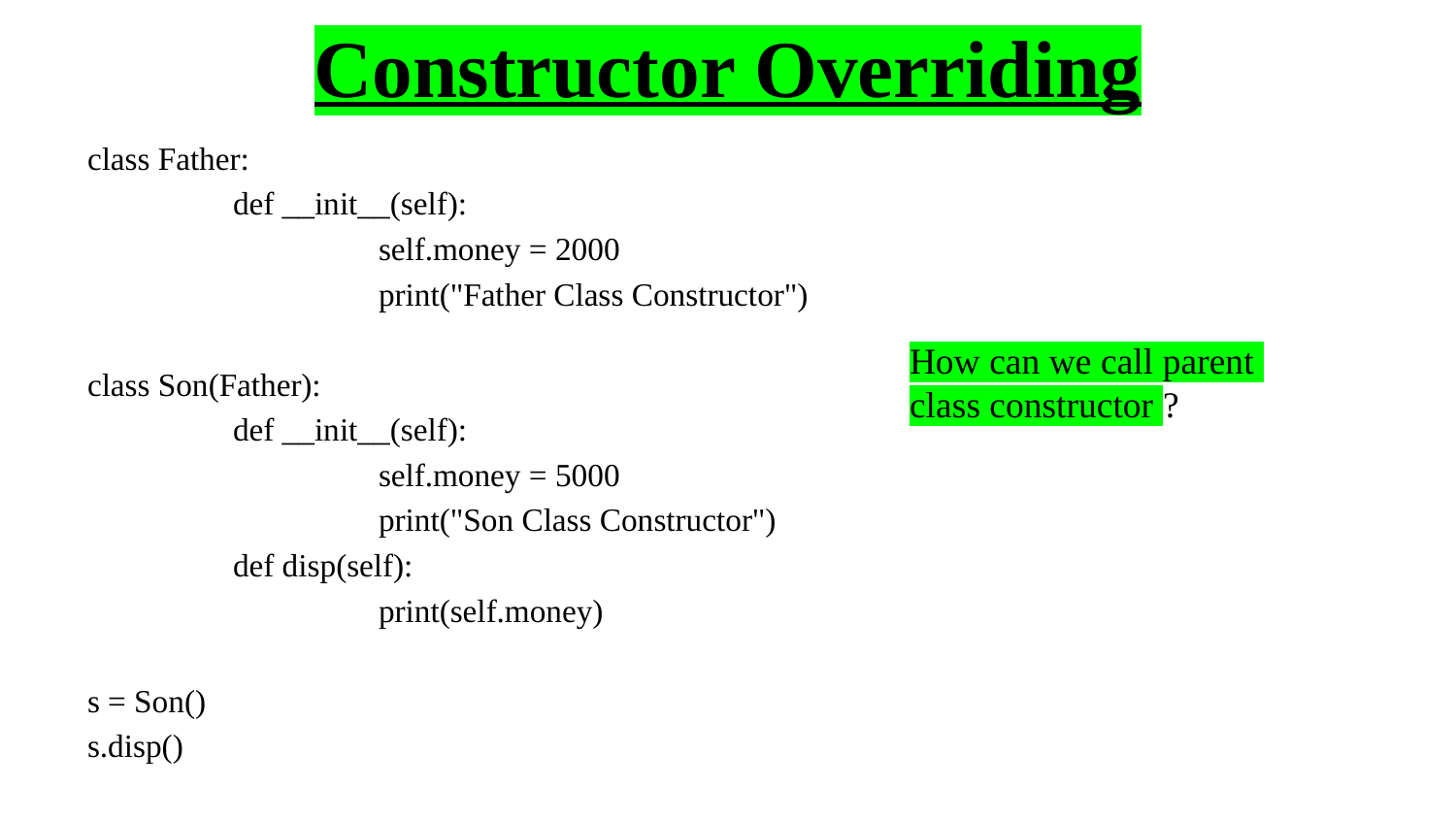

# Constructor Overriding
class Father:
	def __init__(self):
		self.money = 2000
		print("Father Class Constructor")

class Son(Father):
	def __init__(self):
		self.money = 5000
		print("Son Class Constructor")
	def disp(self):
		print(self.money)

s = Son()
s.disp()
How can we call parent
class constructor ?